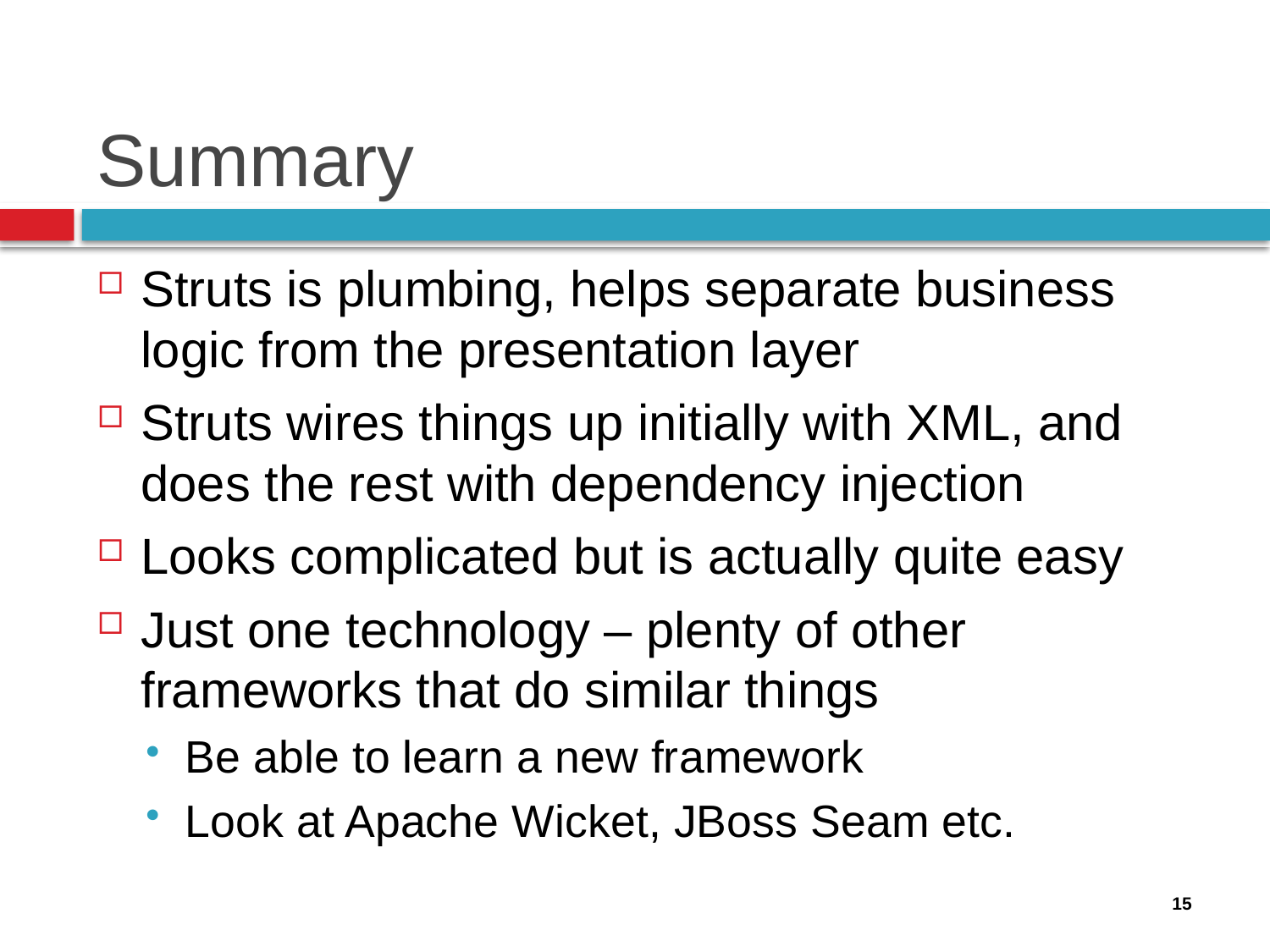

# Summary
Struts is plumbing, helps separate business logic from the presentation layer
Struts wires things up initially with XML, and does the rest with dependency injection
Looks complicated but is actually quite easy
Just one technology – plenty of other frameworks that do similar things
Be able to learn a new framework
Look at Apache Wicket, JBoss Seam etc.